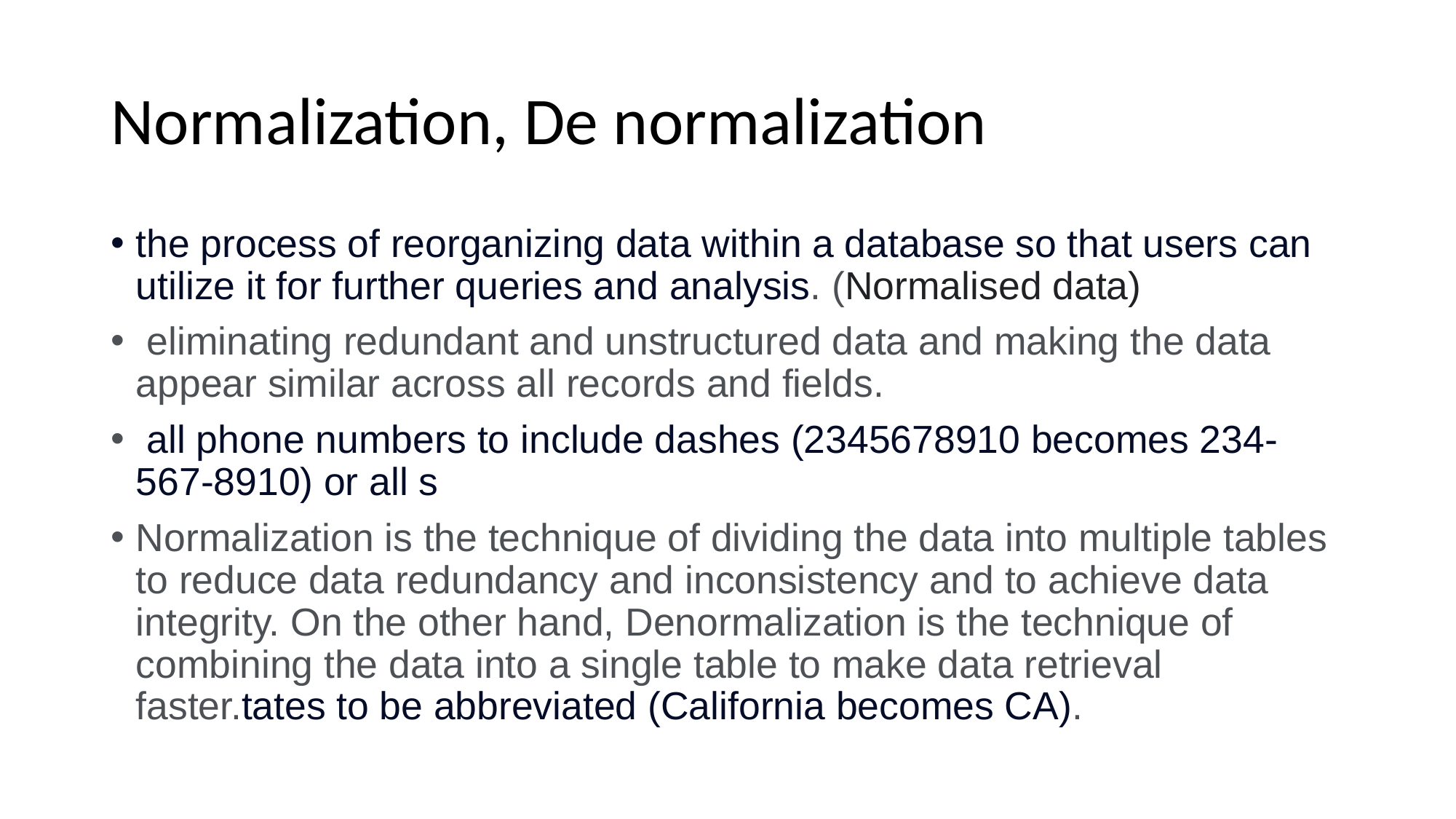

# Normalization, De normalization
the process of reorganizing data within a database so that users can utilize it for further queries and analysis. (Normalised data)
 eliminating redundant and unstructured data and making the data appear similar across all records and fields.
 all phone numbers to include dashes (2345678910 becomes 234-567-8910) or all s
Normalization is the technique of dividing the data into multiple tables to reduce data redundancy and inconsistency and to achieve data integrity. On the other hand, Denormalization is the technique of combining the data into a single table to make data retrieval faster.tates to be abbreviated (California becomes CA).